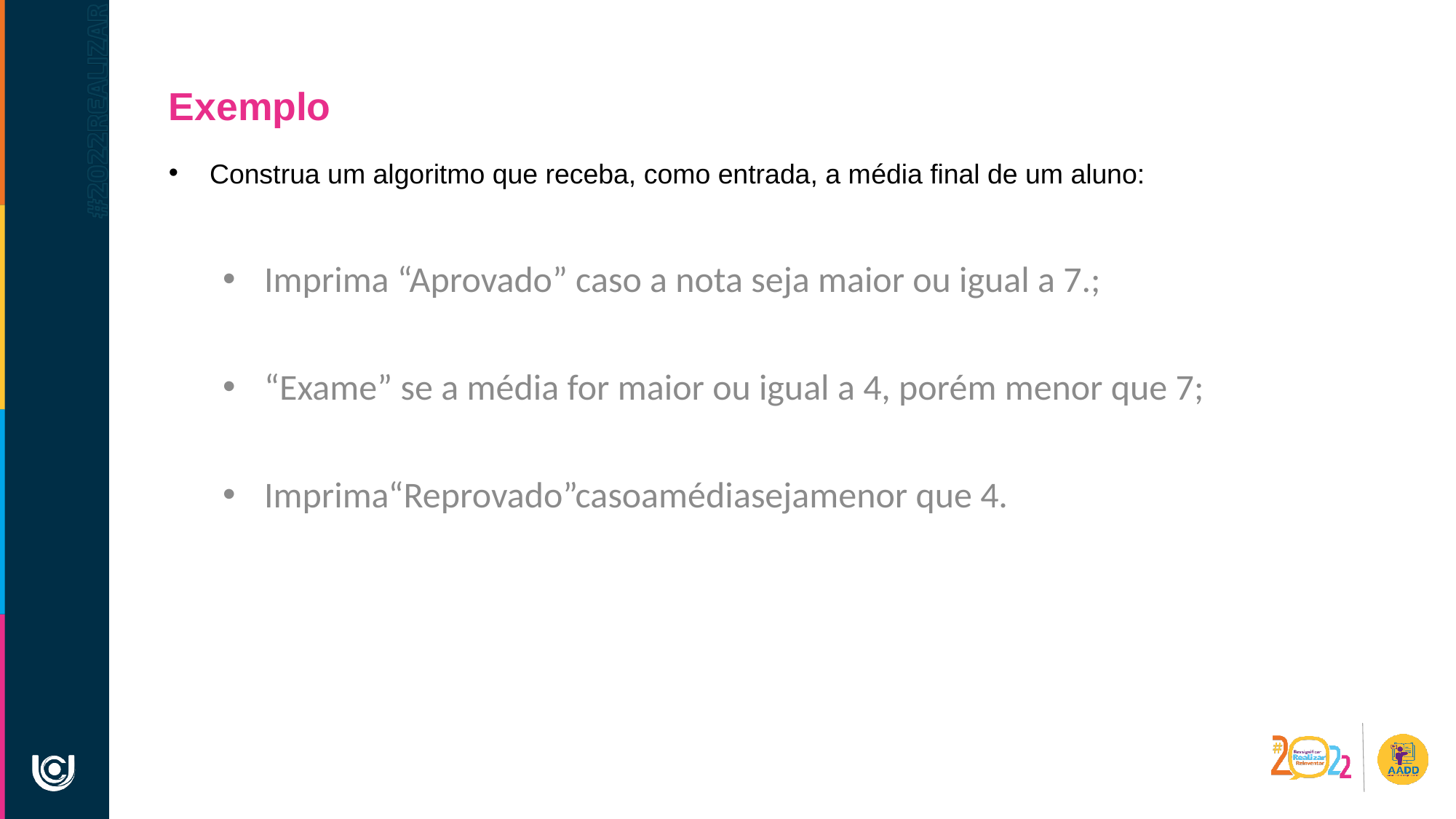

Exemplo
Construa um algoritmo que receba, como entrada, a média final de um aluno:

Imprima “Aprovado” caso a nota seja maior ou igual a 7.;

“Exame” se a média for maior ou igual a 4, porém menor que 7;

Imprima“Reprovado”casoamédiasejamenor que 4.